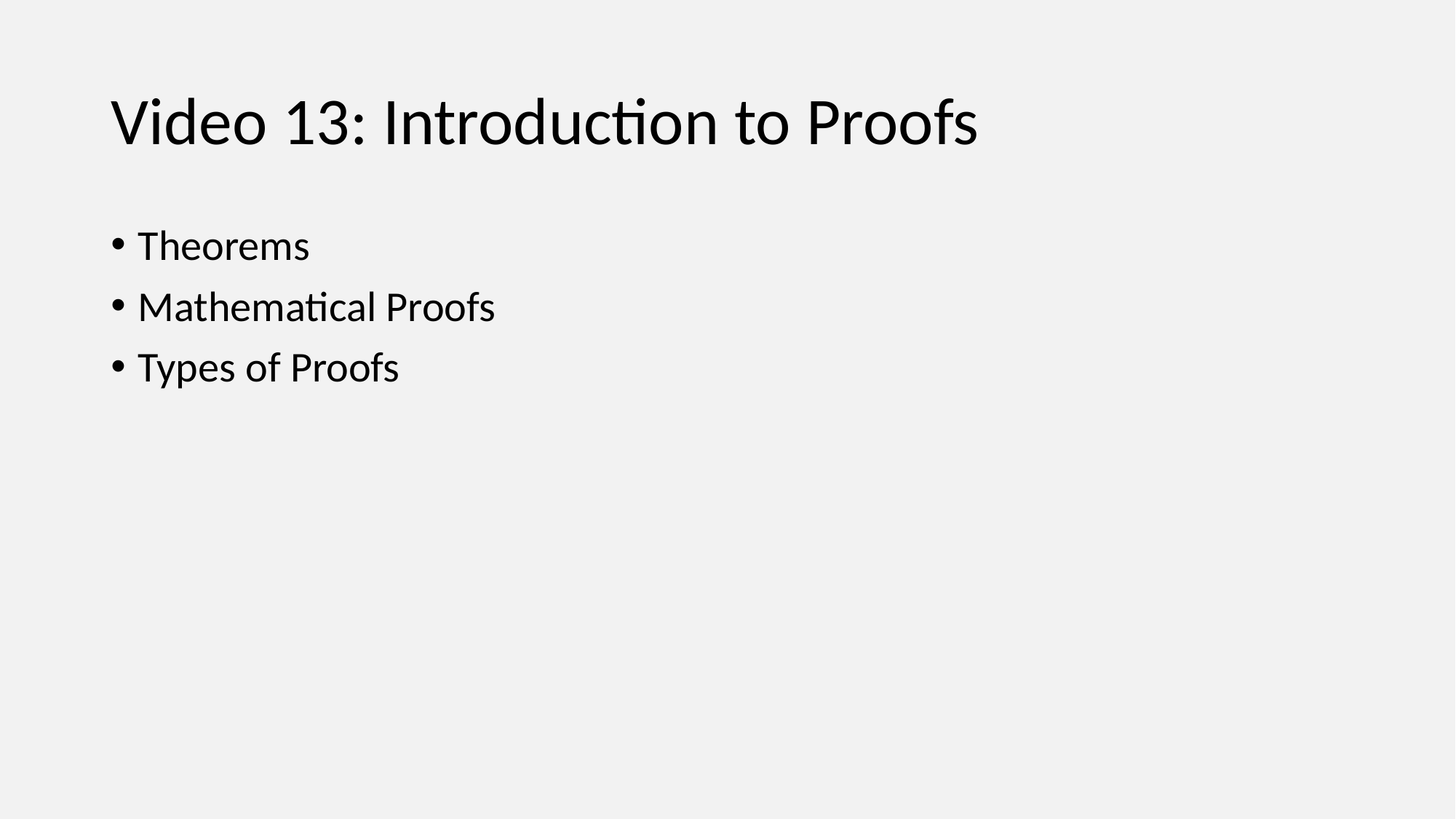

# Video 13: Introduction to Proofs
Theorems
Mathematical Proofs
Types of Proofs